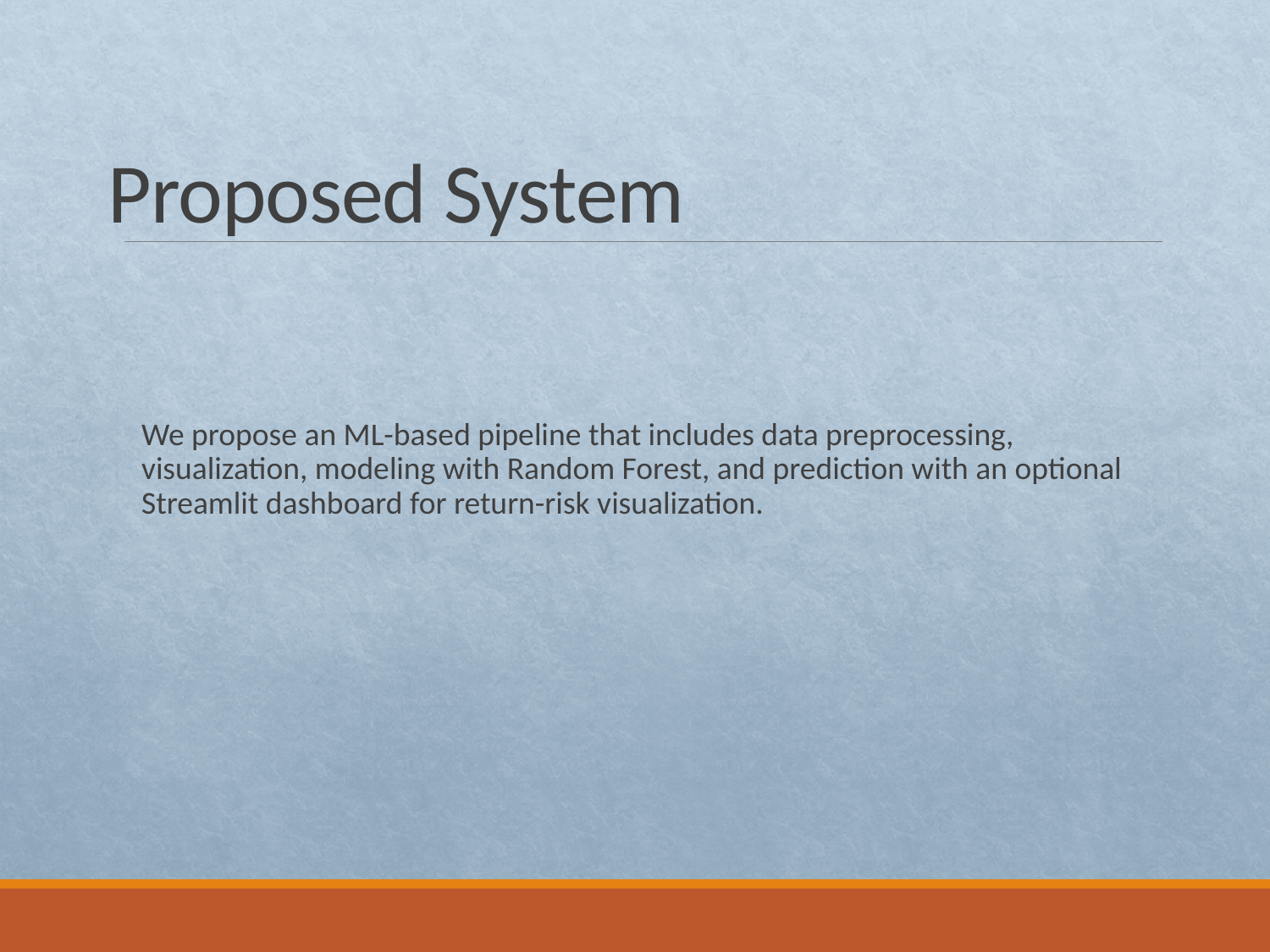

# Proposed System

We propose an ML-based pipeline that includes data preprocessing, visualization, modeling with Random Forest, and prediction with an optional Streamlit dashboard for return-risk visualization.